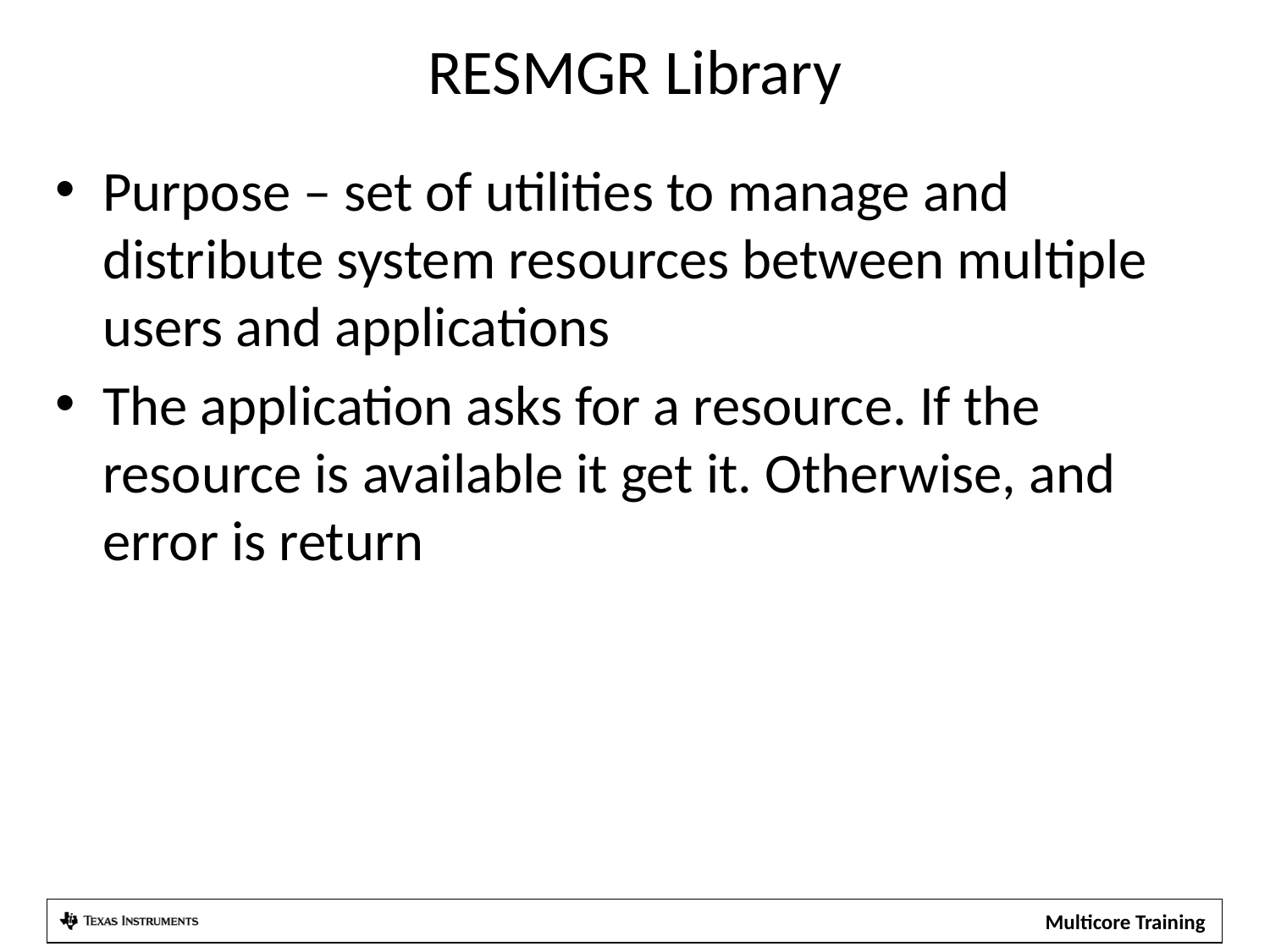

# RESMGR Library
Purpose – set of utilities to manage and distribute system resources between multiple users and applications
The application asks for a resource. If the resource is available it get it. Otherwise, and error is return